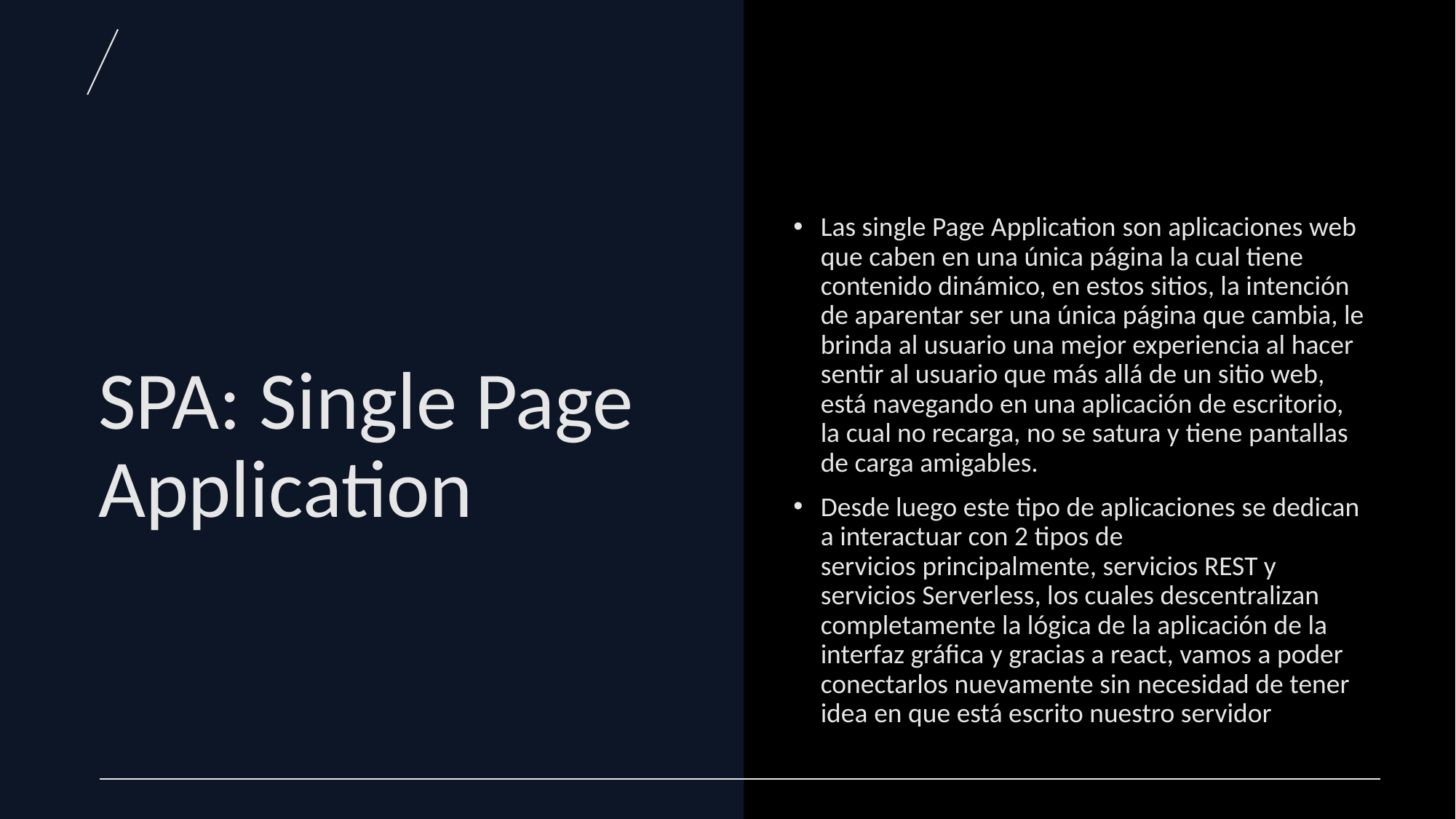

# SPA: Single Page Application

Las single Page Application son aplicaciones web que caben en una única página la cual tiene contenido dinámico, en estos sitios, la intención de aparentar ser una única página que cambia, le brinda al usuario una mejor experiencia al hacer sentir al usuario que más allá de un sitio web, está navegando en una aplicación de escritorio, la cual no recarga, no se satura y tiene pantallas de carga amigables.
Desde luego este tipo de aplicaciones se dedican a interactuar con 2 tipos de servicios principalmente, servicios REST y servicios Serverless, los cuales descentralizan completamente la lógica de la aplicación de la interfaz gráfica y gracias a react, vamos a poder conectarlos nuevamente sin necesidad de tener idea en que está escrito nuestro servidor